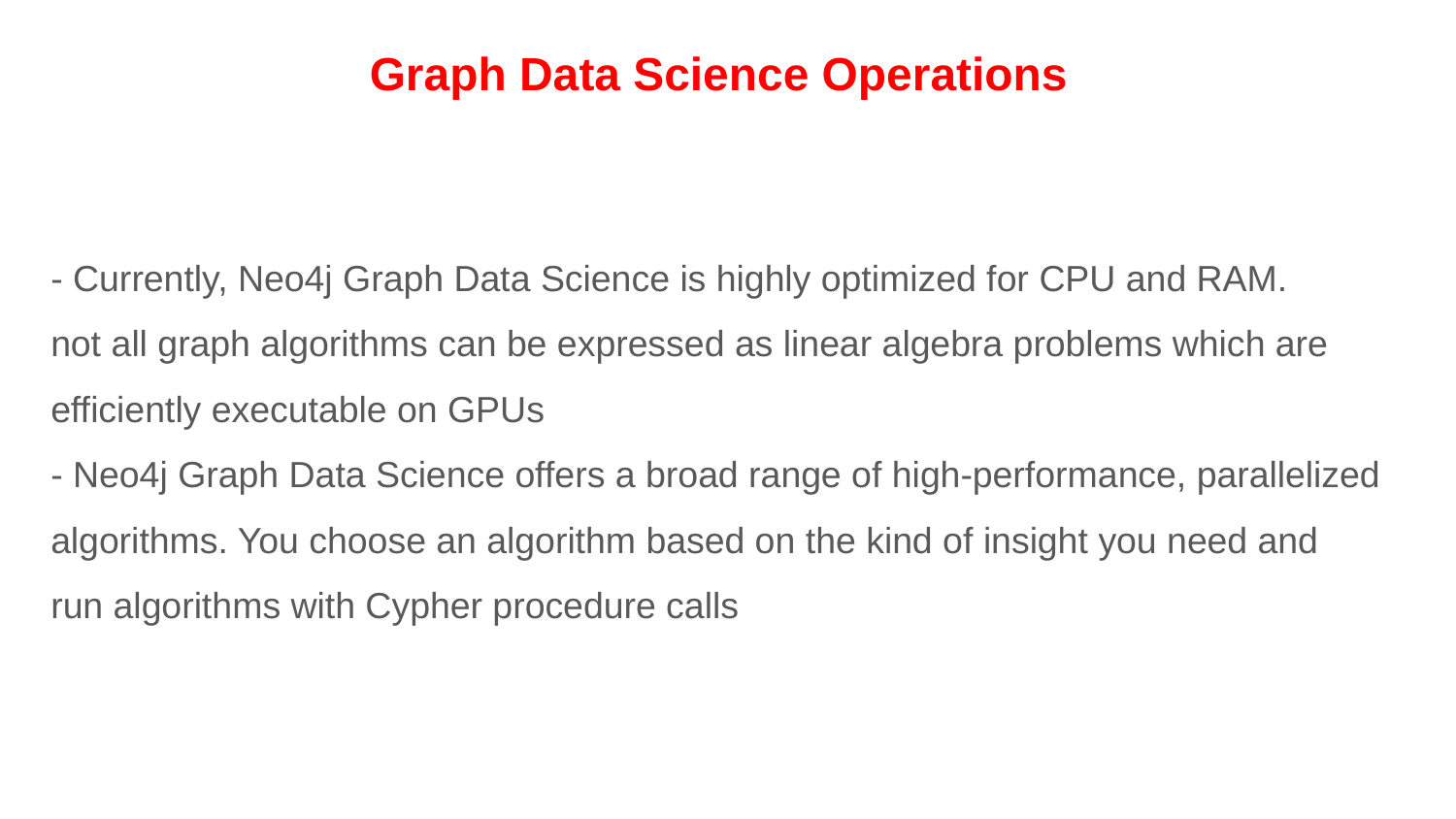

Graph Data Science Operations
- Currently, Neo4j Graph Data Science is highly optimized for CPU and RAM.
not all graph algorithms can be expressed as linear algebra problems which are efficiently executable on GPUs
- Neo4j Graph Data Science offers a broad range of high-performance, parallelized
algorithms. You choose an algorithm based on the kind of insight you need and
run algorithms with Cypher procedure calls